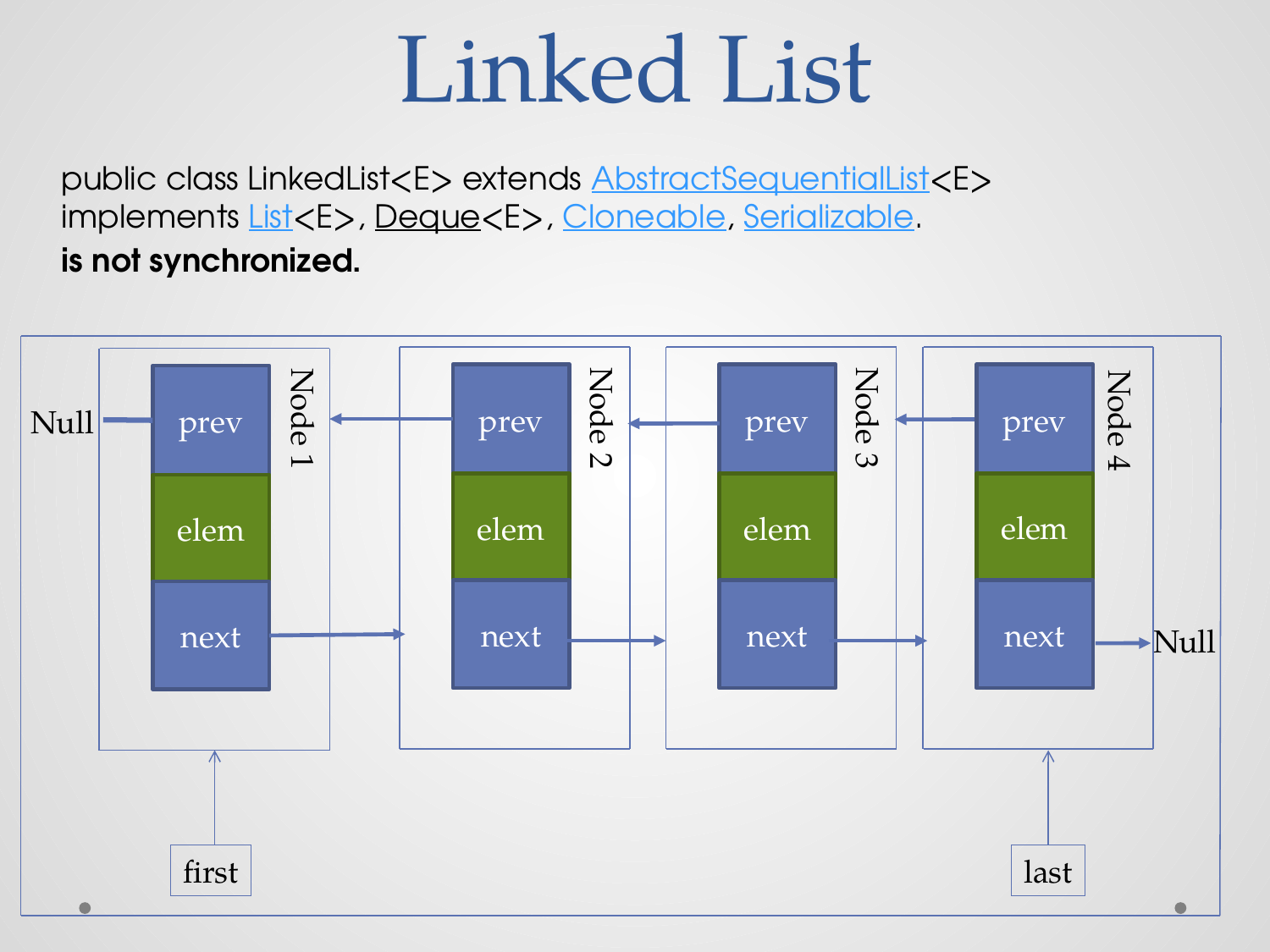

# Linked List
public class LinkedList<E> extends AbstractSequentialList<E> implements List<E>, Deque<E>, Cloneable, Serializable.
is not synchronized.

Null
 Node 2
prev
elem
next
 Node 3
prev
elem
next
 Node 4
prev
elem
next
 Node 1
prev
elem
next
first
Null
last